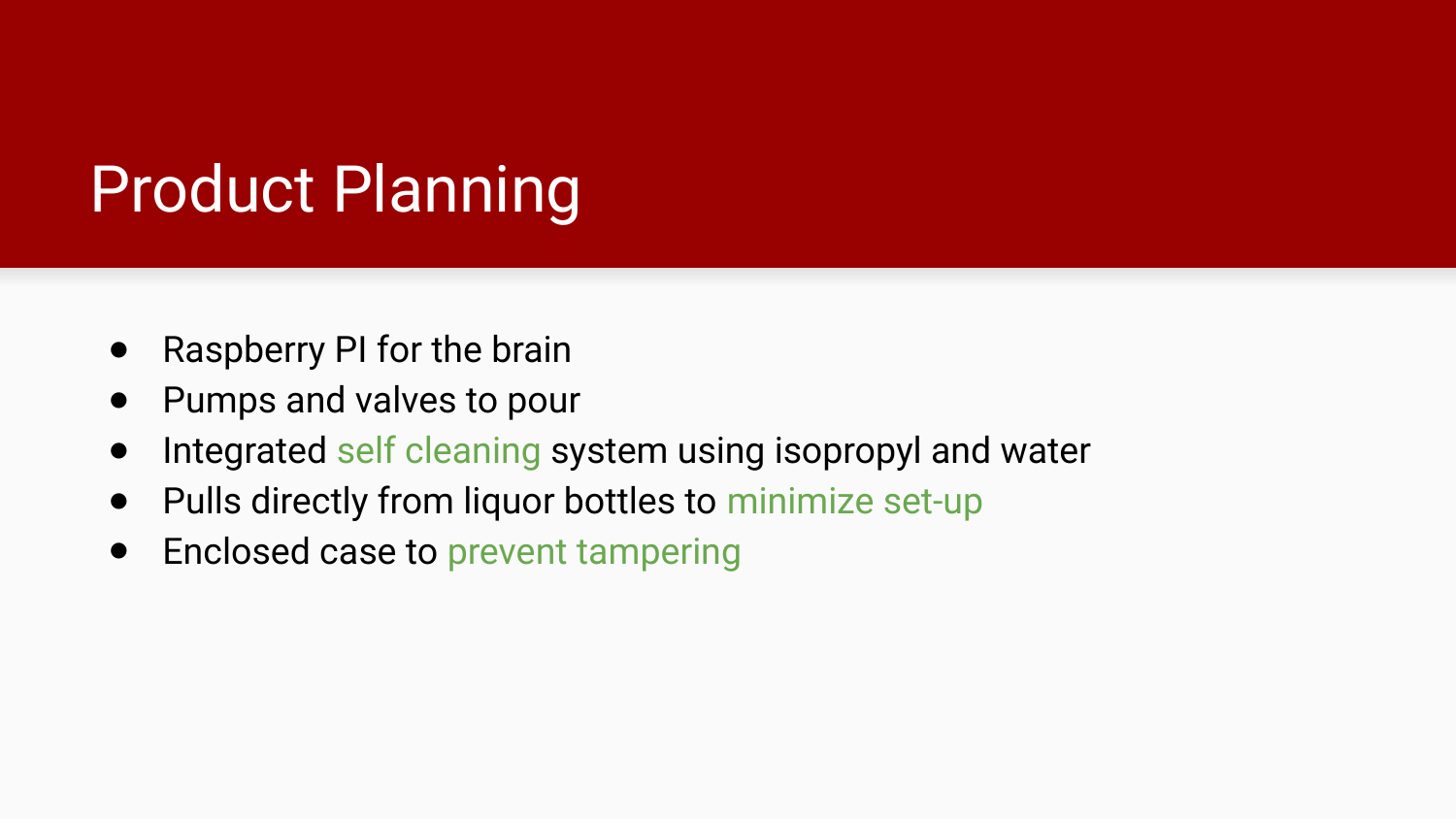

# Product Planning
Raspberry PI for the brain
Pumps and valves to pour
Integrated self cleaning system using isopropyl and water
Pulls directly from liquor bottles to minimize set-up
Enclosed case to prevent tampering